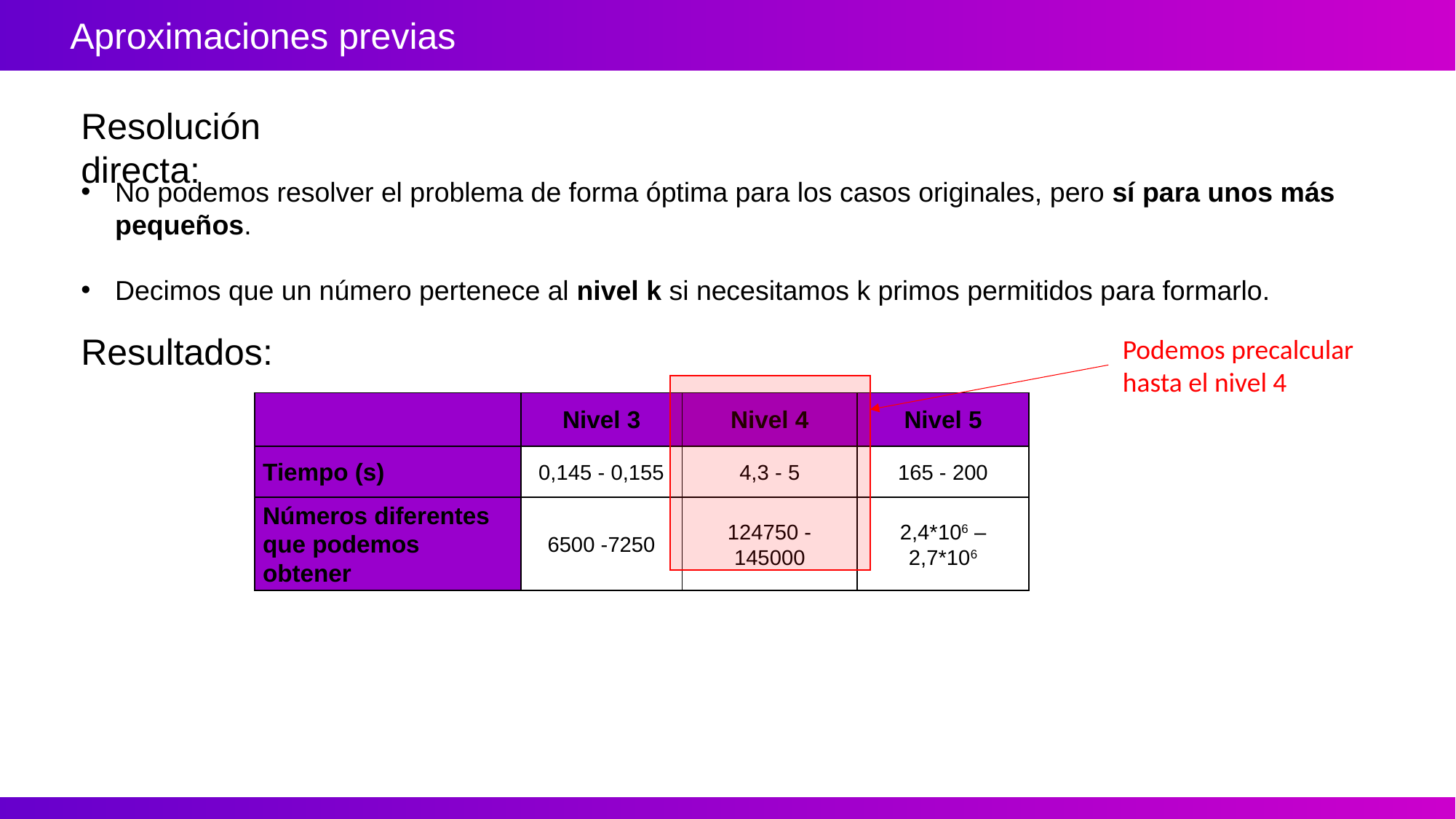

Aproximaciones previas
Resolución directa:
No podemos resolver el problema de forma óptima para los casos originales, pero sí para unos más pequeños.

Decimos que un número pertenece al nivel k si necesitamos k primos permitidos para formarlo.

Resultados:
Podemos precalcular hasta el nivel 4

|  | Nivel 3 | Nivel 4 | Nivel 5 |
| --- | --- | --- | --- |
| Tiempo (s) | 0,145 - 0,155 | 4,3 - 5 | 165 - 200 |
| Números diferentes que podemos obtener | 6500 -7250 | 124750 - 145000 | 2,4\*106 – 2,7\*106 |